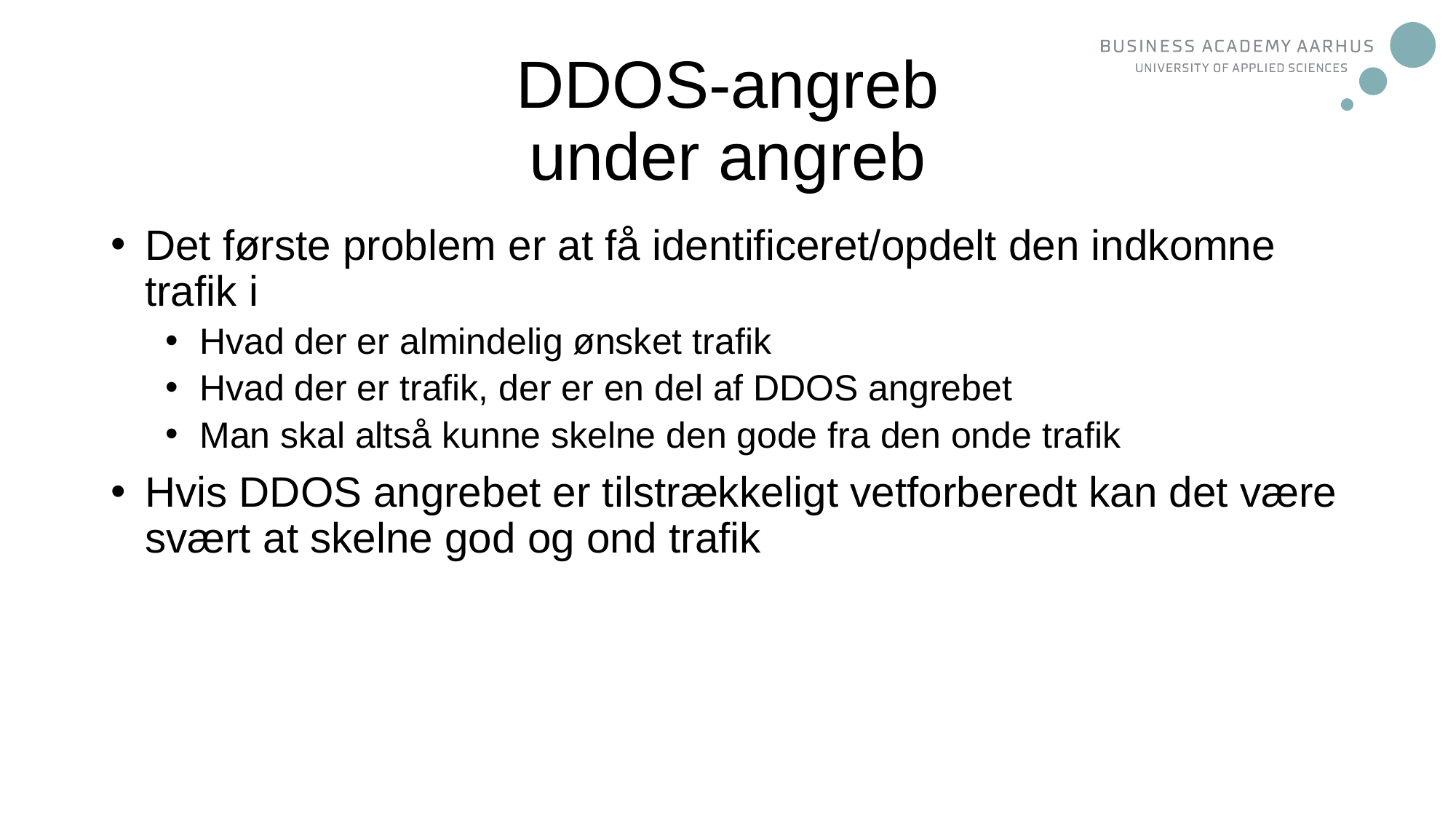

# DDOS-angreb under angreb
Det første problem er at få identificeret/opdelt den indkomne trafik i
Hvad der er almindelig ønsket trafik
Hvad der er trafik, der er en del af DDOS angrebet
Man skal altså kunne skelne den gode fra den onde trafik
Hvis DDOS angrebet er tilstrækkeligt vetforberedt kan det være svært at skelne god og ond trafik